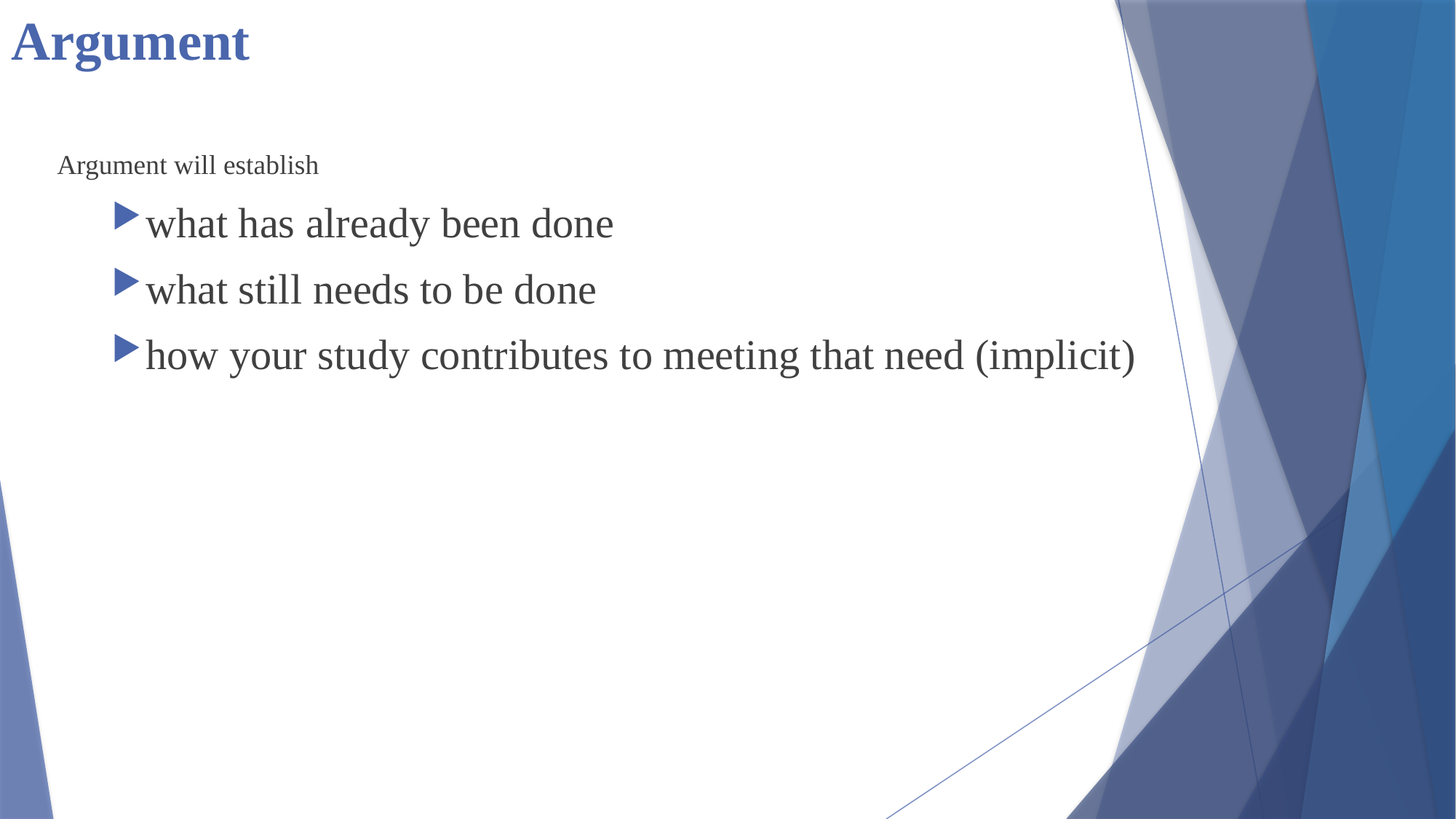

# Argument
Argument will establish
what has already been done
what still needs to be done
how your study contributes to meeting that need (implicit)